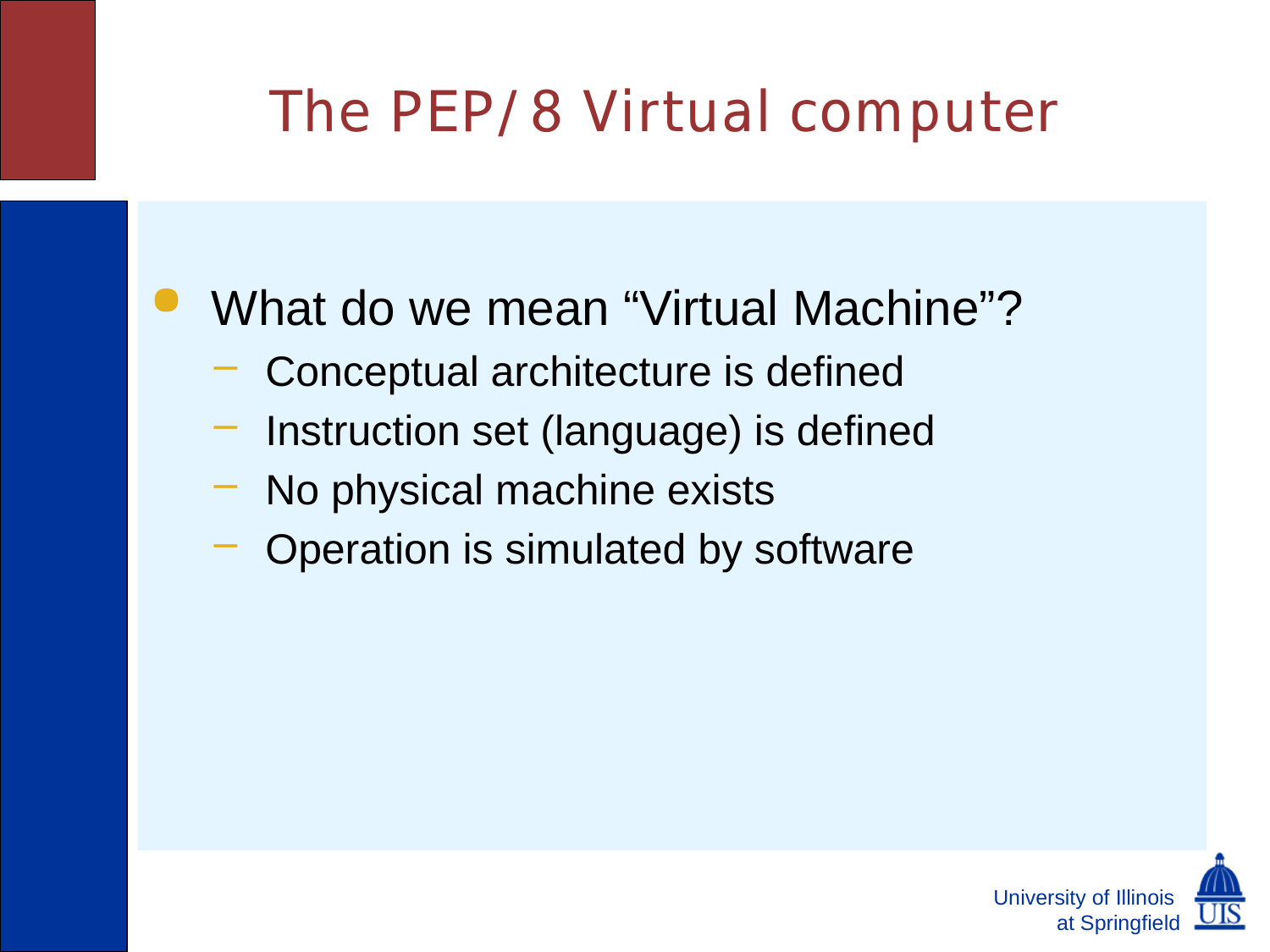

The PEP/8 Virtual computer

 What do we mean “Virtual Machine”?
 Conceptual architecture is defined
 Instruction set (language) is defined
 No physical machine exists
 Operation is simulated by software